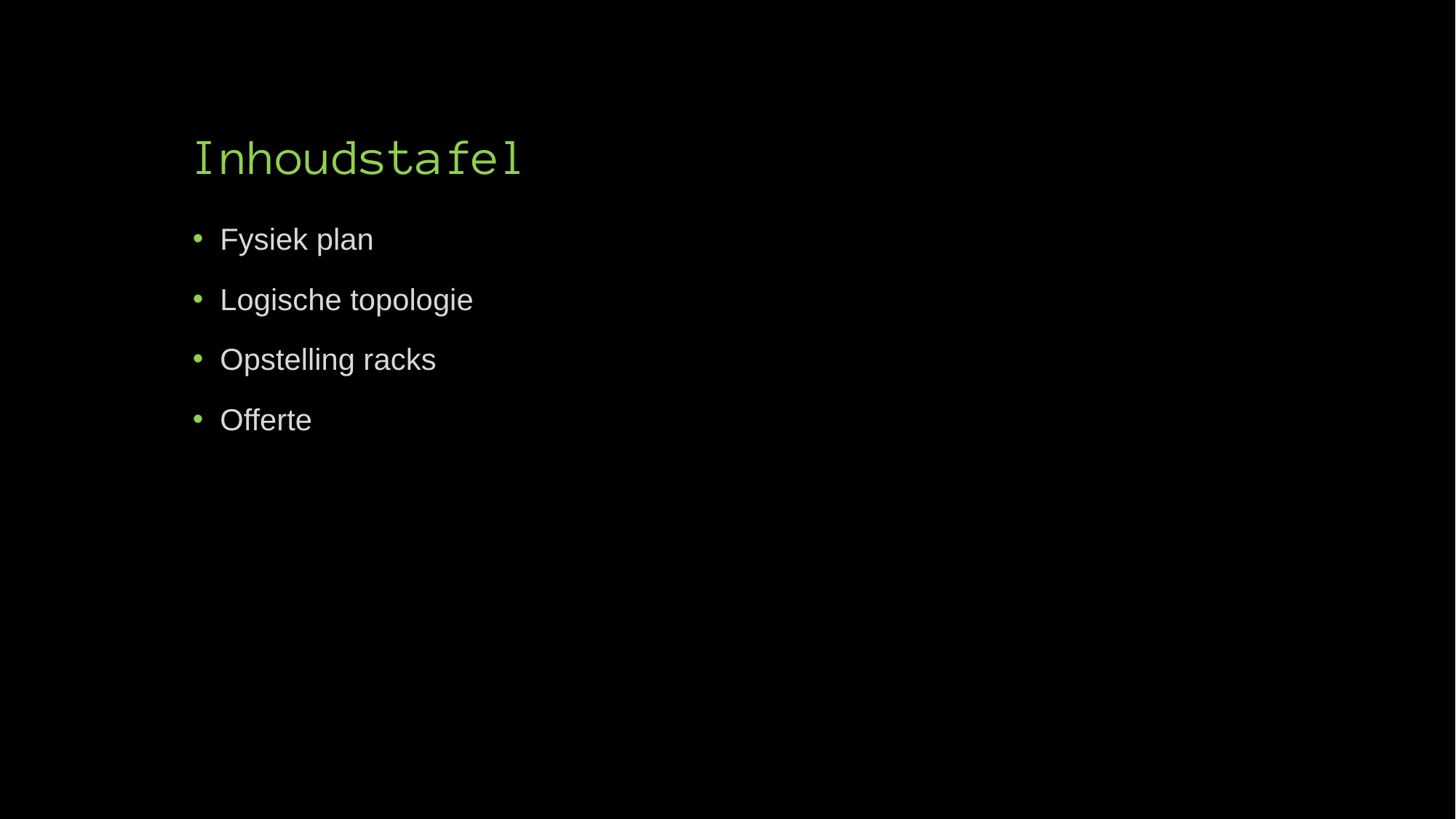

# Inhoudstafel
Fysiek plan
Logische topologie
Opstelling racks
Offerte